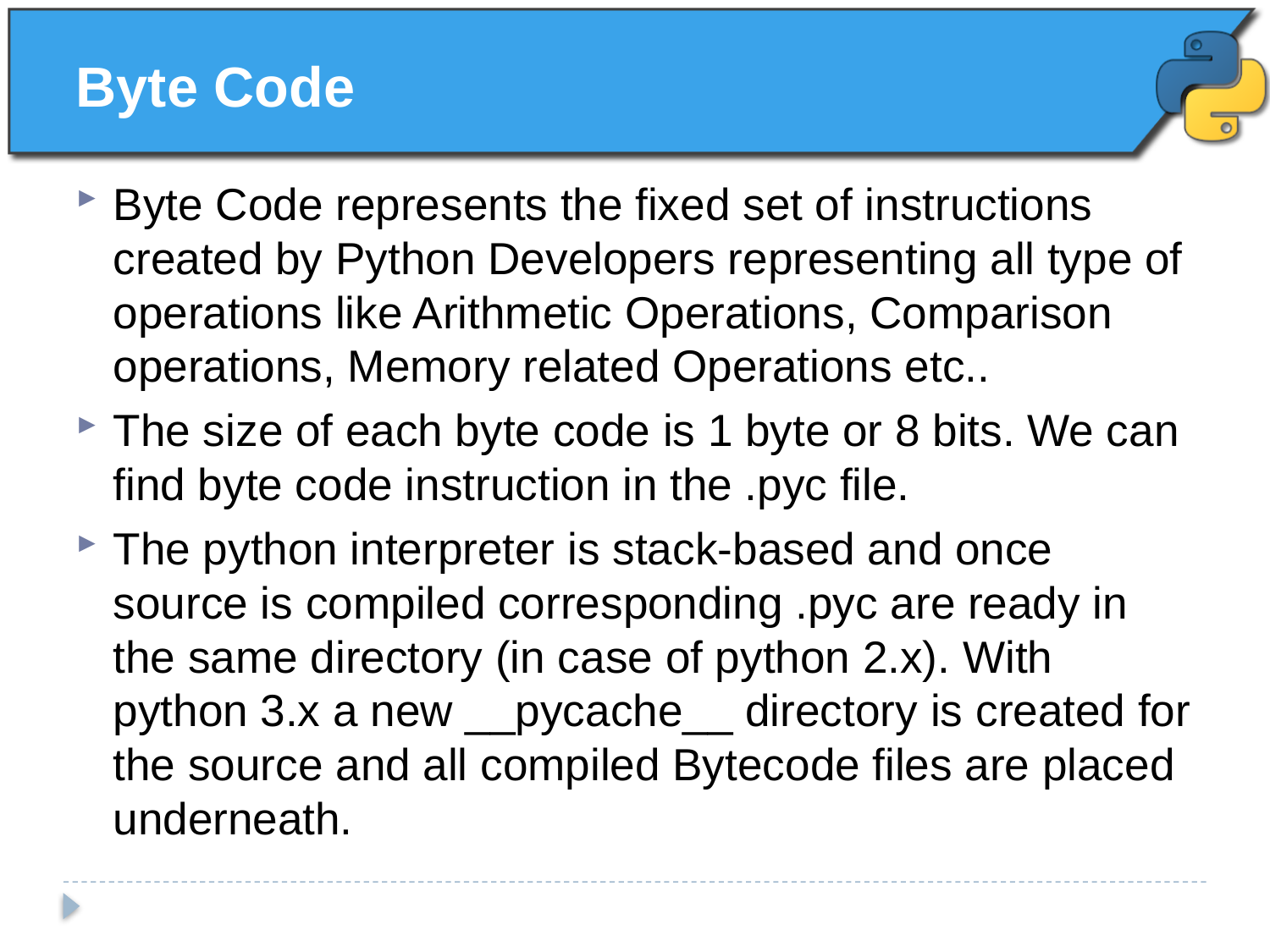

# Byte Code
Byte Code represents the fixed set of instructions created by Python Developers representing all type of operations like Arithmetic Operations, Comparison operations, Memory related Operations etc..
The size of each byte code is 1 byte or 8 bits. We can find byte code instruction in the .pyc file.
The python interpreter is stack-based and once source is compiled corresponding .pyc are ready in the same directory (in case of python 2.x). With python 3.x a new __pycache__ directory is created for the source and all compiled Bytecode files are placed underneath.